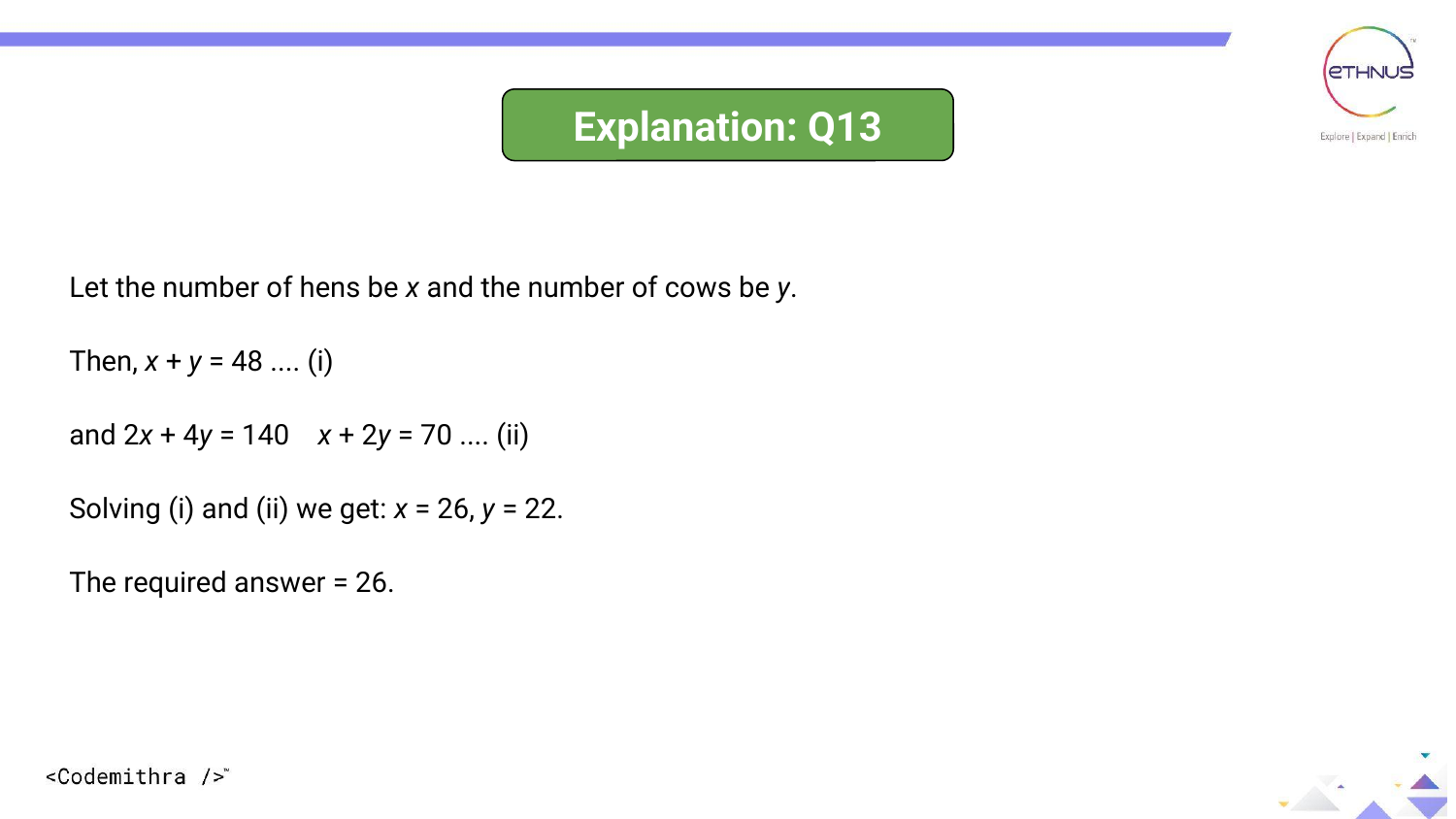

Explanation: Q13

Let the number of hens be x and the number of cows be y.
Then, x + y = 48 .... (i)
and 2x + 4y = 140    x + 2y = 70 .... (ii)
Solving (i) and (ii) we get: x = 26, y = 22.
The required answer = 26.